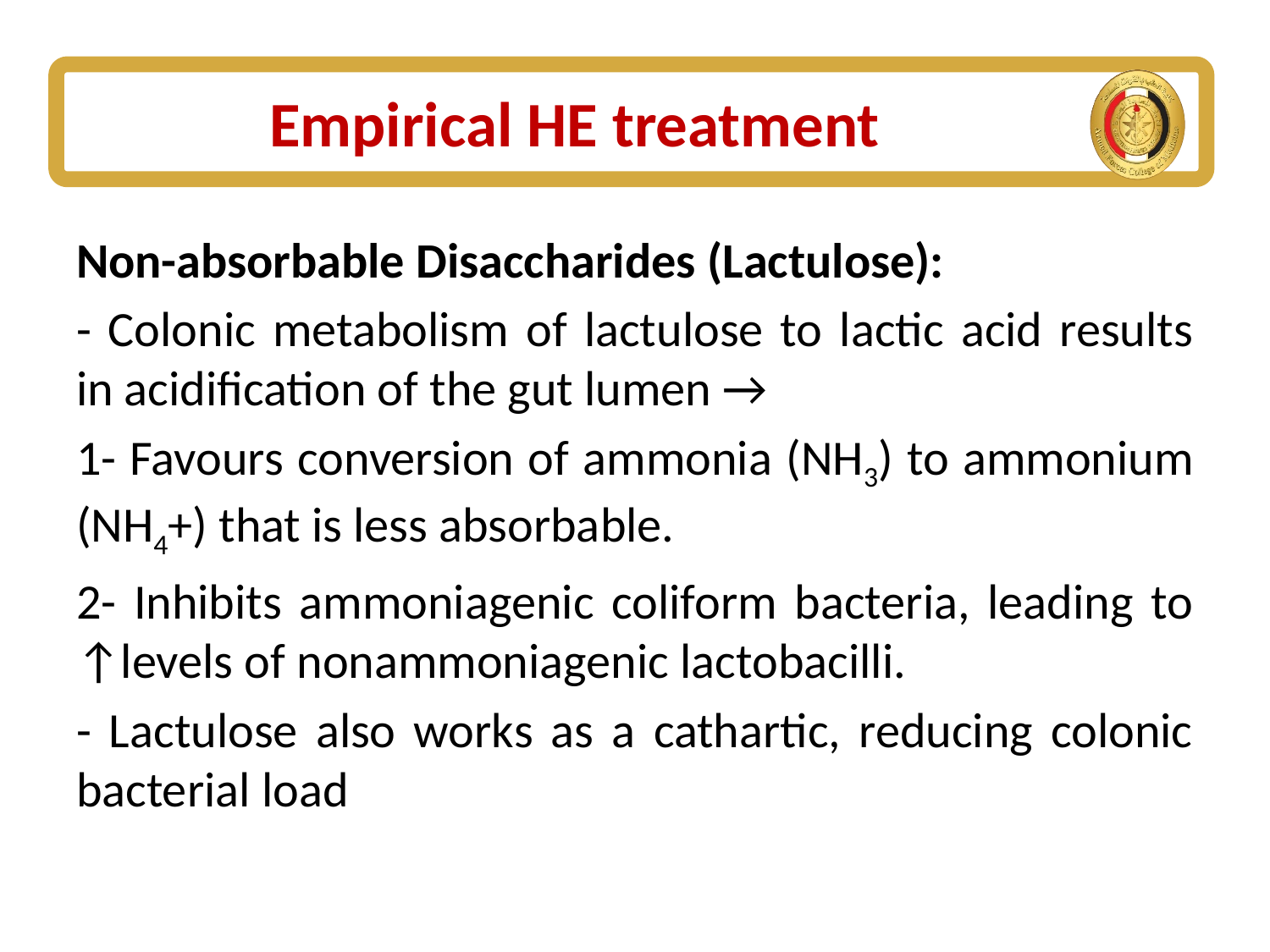

# Empirical HE treatment
Non-absorbable Disaccharides (Lactulose):
- Colonic metabolism of lactulose to lactic acid results in acidification of the gut lumen →
1- Favours conversion of ammonia (NH3) to ammonium (NH4+) that is less absorbable.
2- Inhibits ammoniagenic coliform bacteria, leading to ↑levels of nonammoniagenic lactobacilli.
- Lactulose also works as a cathartic, reducing colonic bacterial load